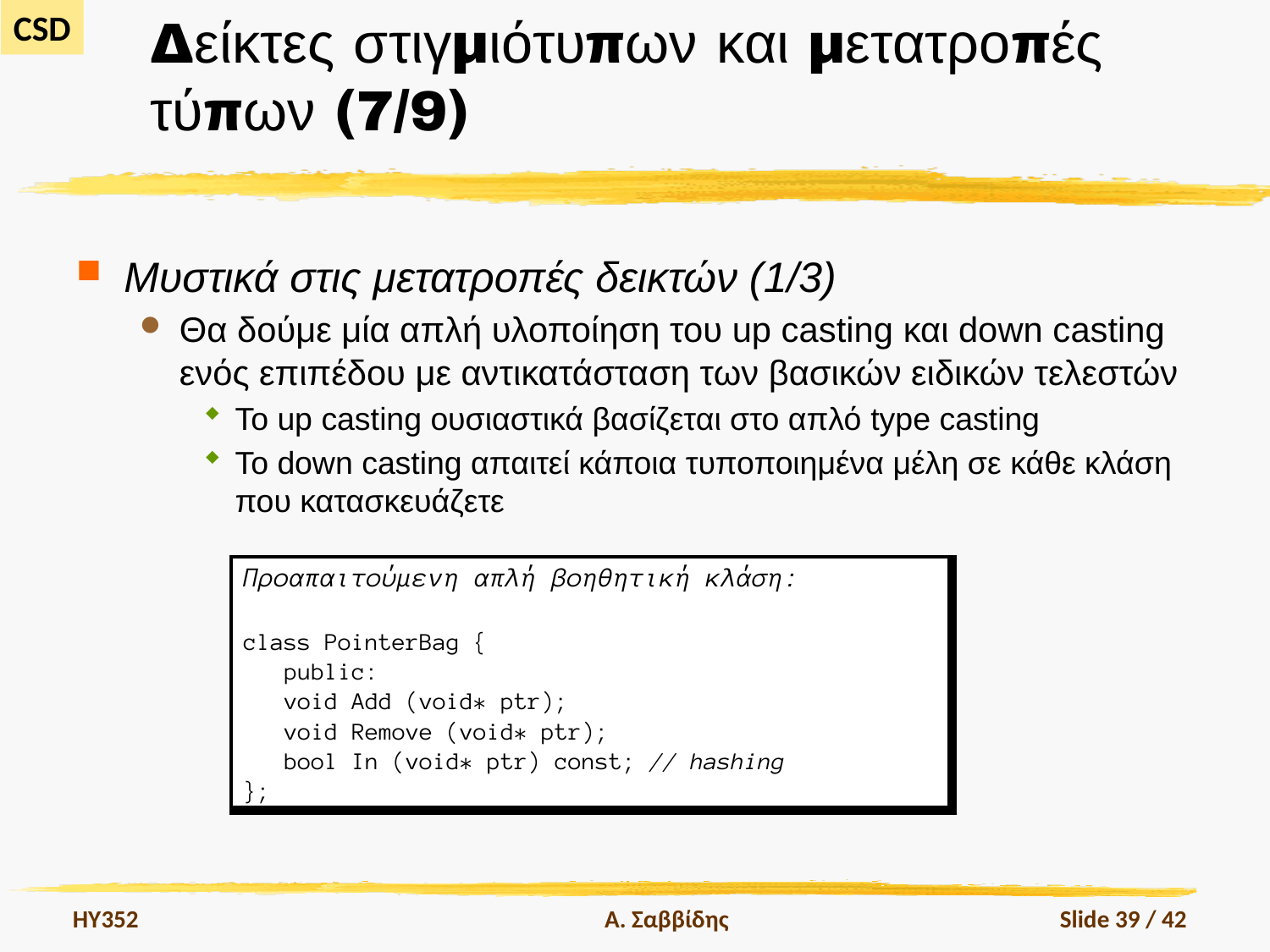

# Δείκτες στιγμιότυπων και μετατροπές τύπων (7/9)
Μυστικά στις μετατροπές δεικτών (1/3)
Θα δούμε μία απλή υλοποίηση του up casting και down casting ενός επιπέδου με αντικατάσταση των βασικών ειδικών τελεστών
Το up casting ουσιαστικά βασίζεται στο απλό type casting
Το down casting απαιτεί κάποια τυποποιημένα μέλη σε κάθε κλάση που κατασκευάζετε
| Προαπαιτούμενη απλή βοηθητική κλάση: class PointerBag { public: void Add (void\* ptr); void Remove (void\* ptr); bool In (void\* ptr) const; // hashing }; |
| --- |
HY352
Α. Σαββίδης
Slide 39 / 42